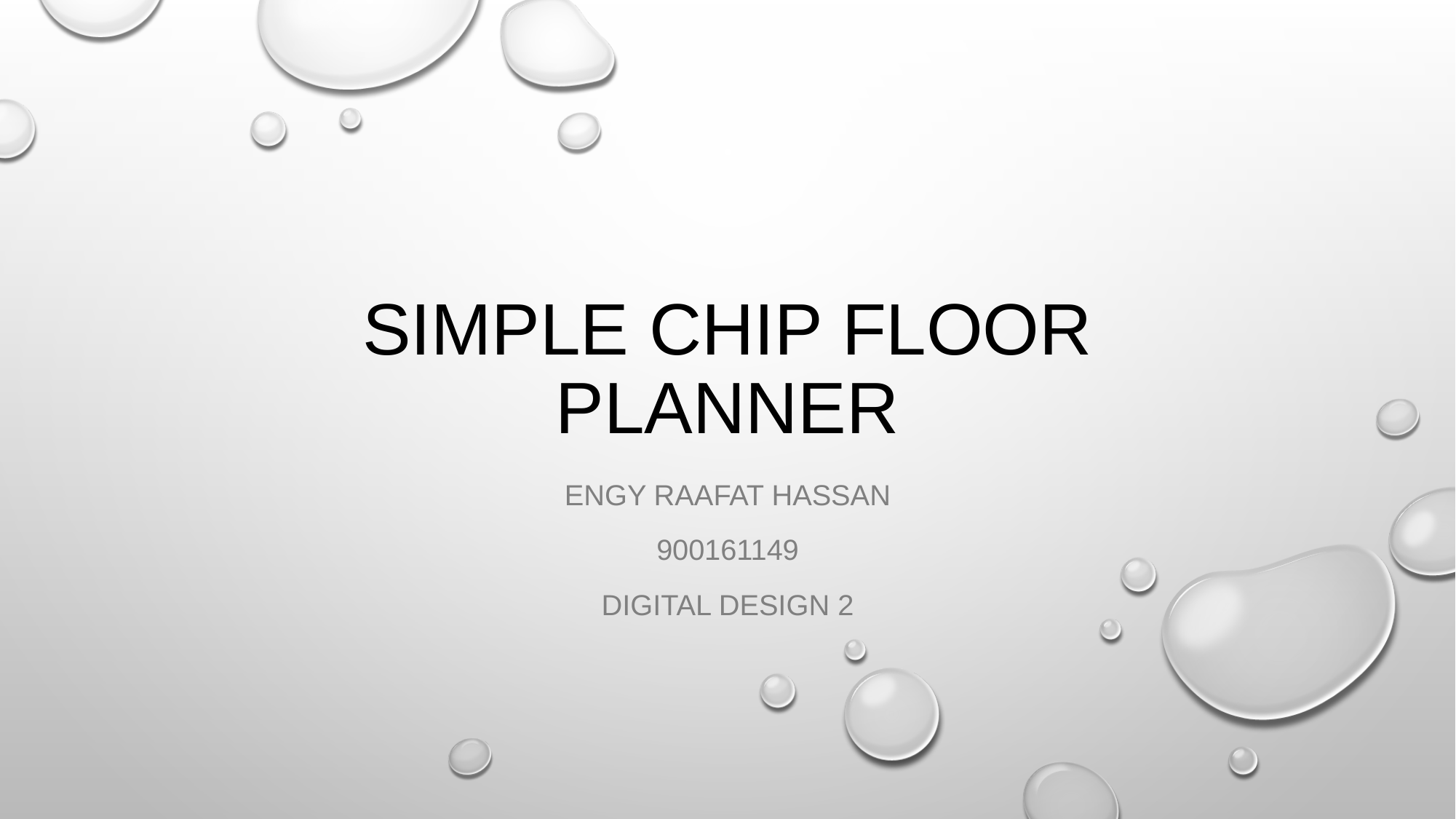

# Simple Chip Floor Planner
Engy Raafat Hassan
900161149
Digital Design 2